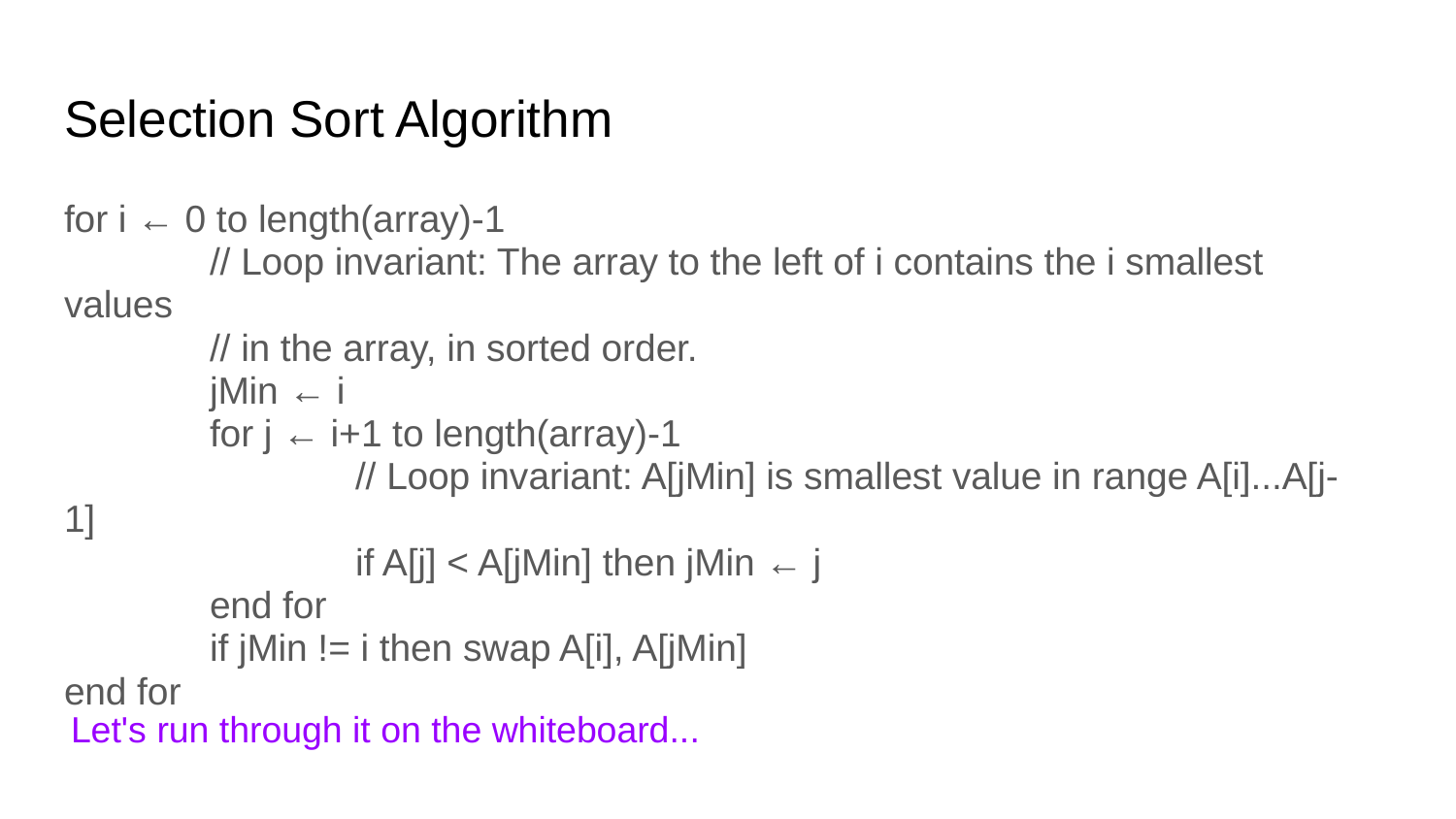

# Selection Sort Algorithm
for i ← 0 to length(array)-1
	// Loop invariant: The array to the left of i contains the i smallest values
	// in the array, in sorted order.
	jMin ← i
	for j ← i+1 to length(array)-1
		// Loop invariant: A[jMin] is smallest value in range A[i]...A[j-1]
		if A[j] < A[jMin] then jMin ← j
	end for
	if jMin != i then swap A[i], A[jMin]
end for
Let's run through it on the whiteboard...